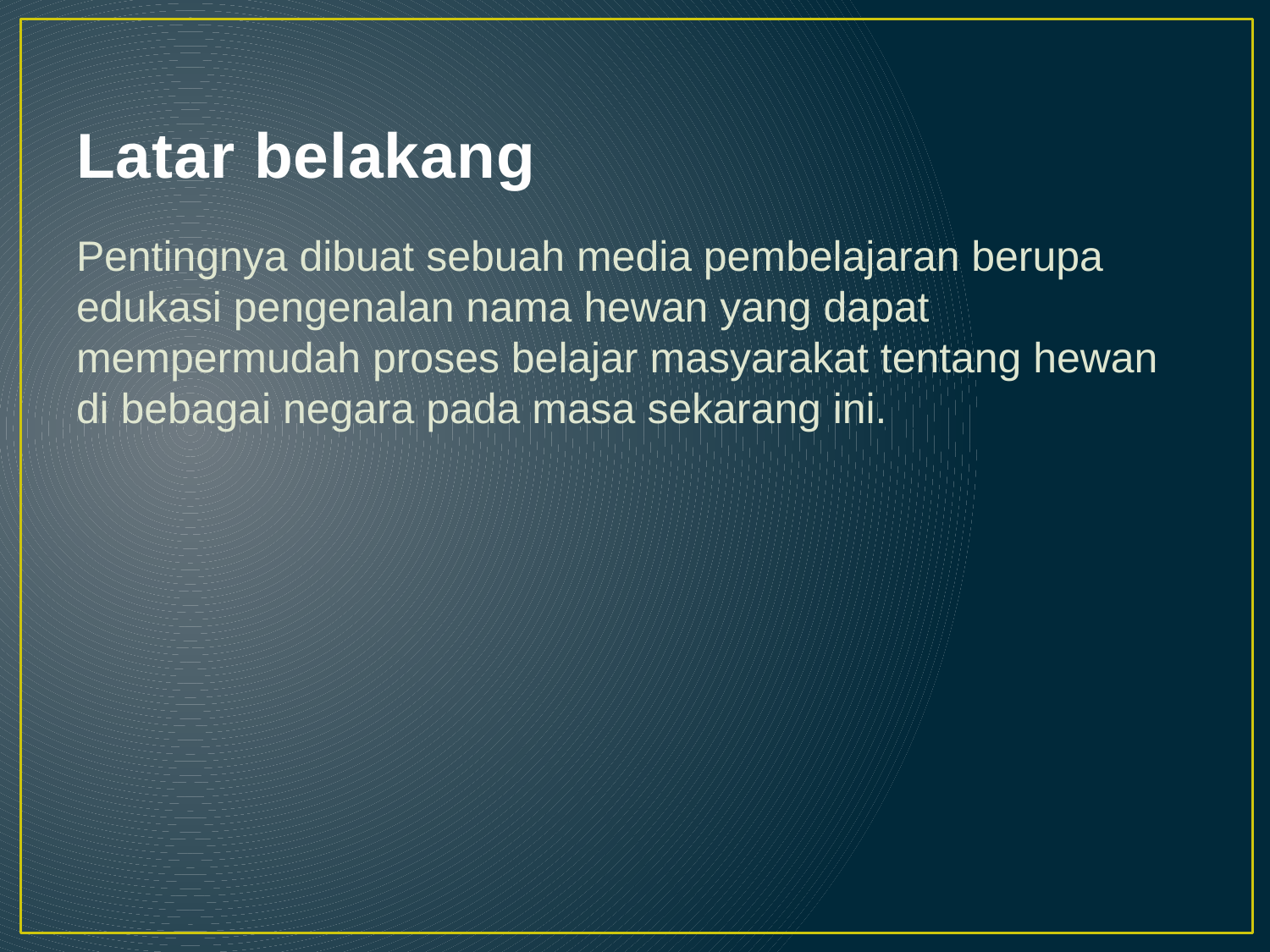

# Latar belakang
Pentingnya dibuat sebuah media pembelajaran berupa edukasi pengenalan nama hewan yang dapat mempermudah proses belajar masyarakat tentang hewan di bebagai negara pada masa sekarang ini.